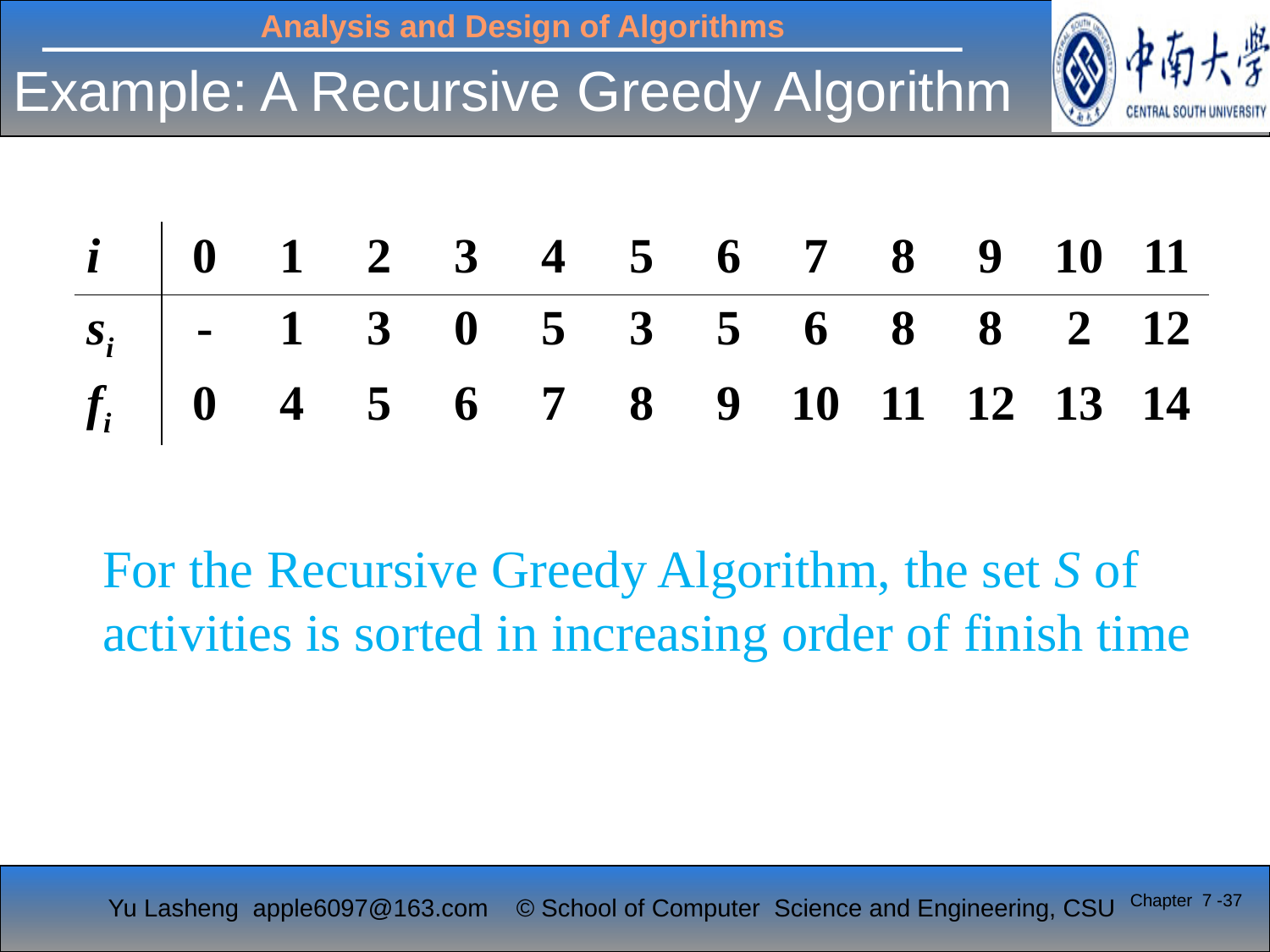

# Example: A Recursive Greedy Algorithm
| i | 0 | 1 | 2 | 3 | 4 | 5 | 6 | 7 | 8 | 9 | 10 | 11 |
| --- | --- | --- | --- | --- | --- | --- | --- | --- | --- | --- | --- | --- |
| si | - | 1 | 3 | 0 | 5 | 3 | 5 | 6 | 8 | 8 | 2 | 12 |
| fi | 0 | 4 | 5 | 6 | 7 | 8 | 9 | 10 | 11 | 12 | 13 | 14 |
	For the Recursive Greedy Algorithm, the set S of activities is sorted in increasing order of finish time
Chapter  7 -37